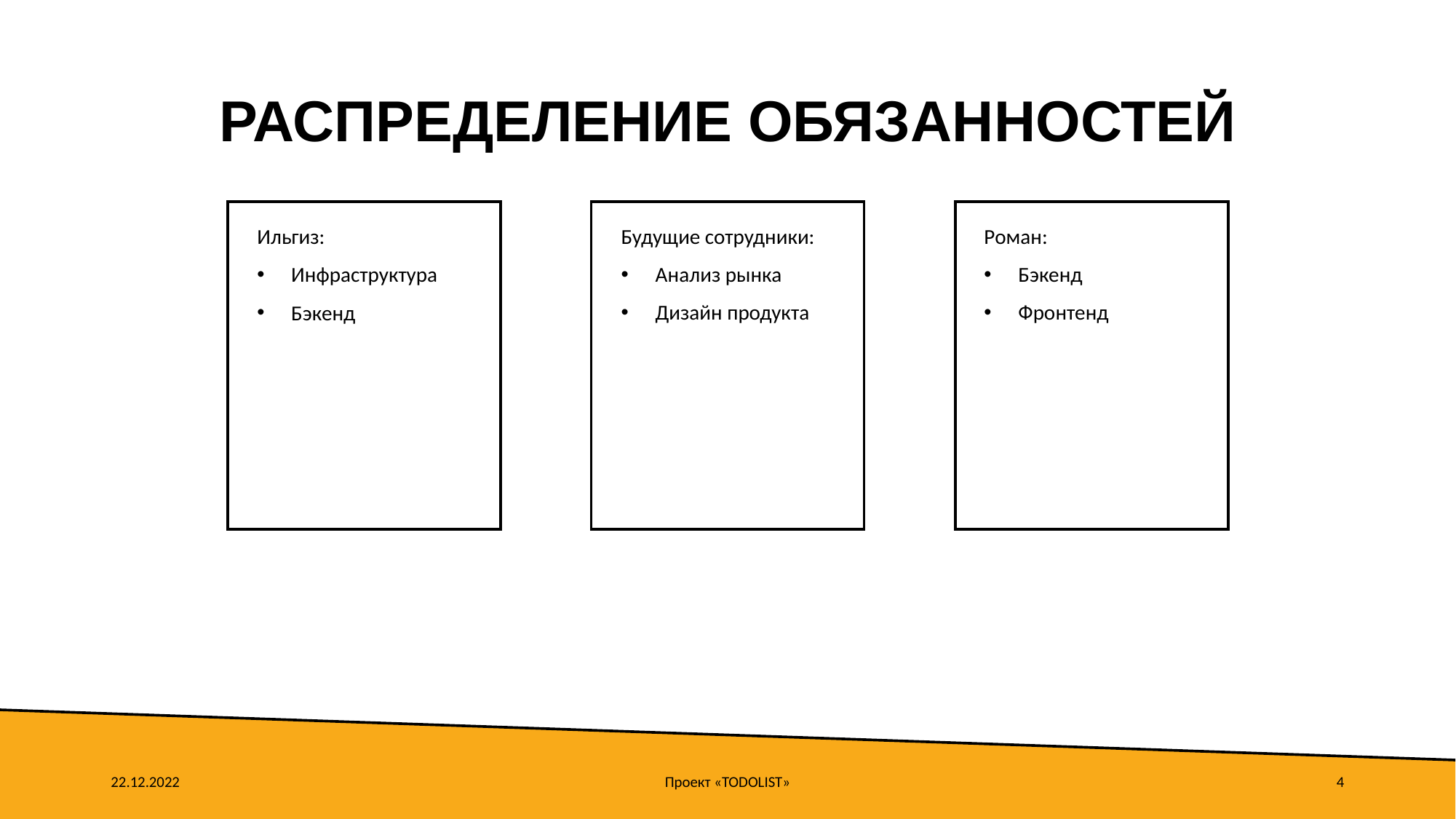

# Распределение обязанностей

Будущие сотрудники:
Анализ рынка
Дизайн продукта
Роман:
Бэкенд
Фронтенд

Ильгиз:
Инфраструктура
Бэкенд

22.12.2022
Проект «TODOLIST»
4